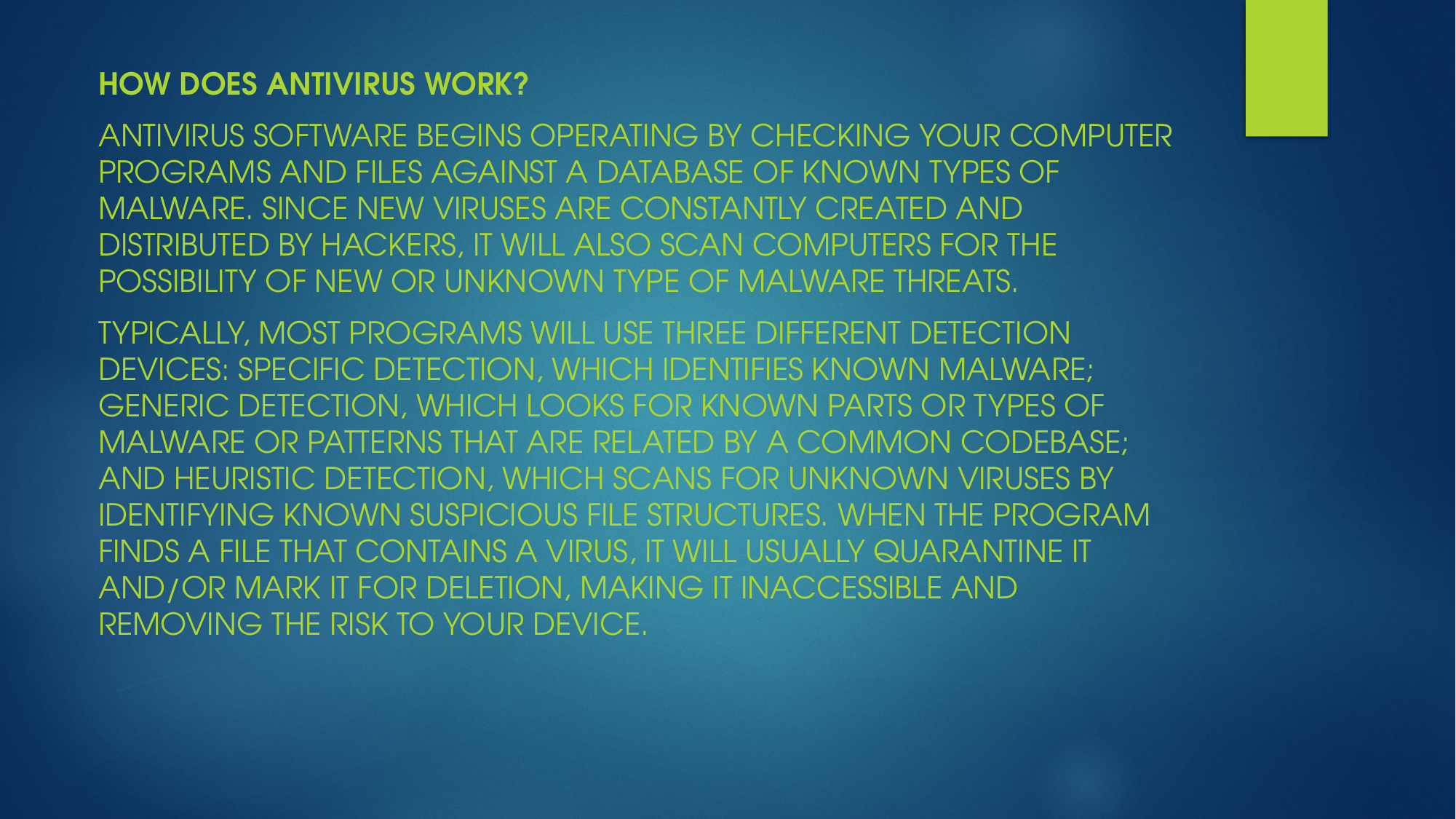

How does antivirus work?
Antivirus software begins operating by checking your computer programs and files against a database of known types of malware. Since new viruses are constantly created and distributed by hackers, it will also scan computers for the possibility of new or unknown type of malware threats.
Typically, most programs will use three different detection devices: specific detection, which identifies known malware; generic detection, which looks for known parts or types of malware or patterns that are related by a common codebase; and heuristic detection, which scans for unknown viruses by identifying known suspicious file structures. When the program finds a file that contains a virus, it will usually quarantine it and/or mark it for deletion, making it inaccessible and removing the risk to your device.